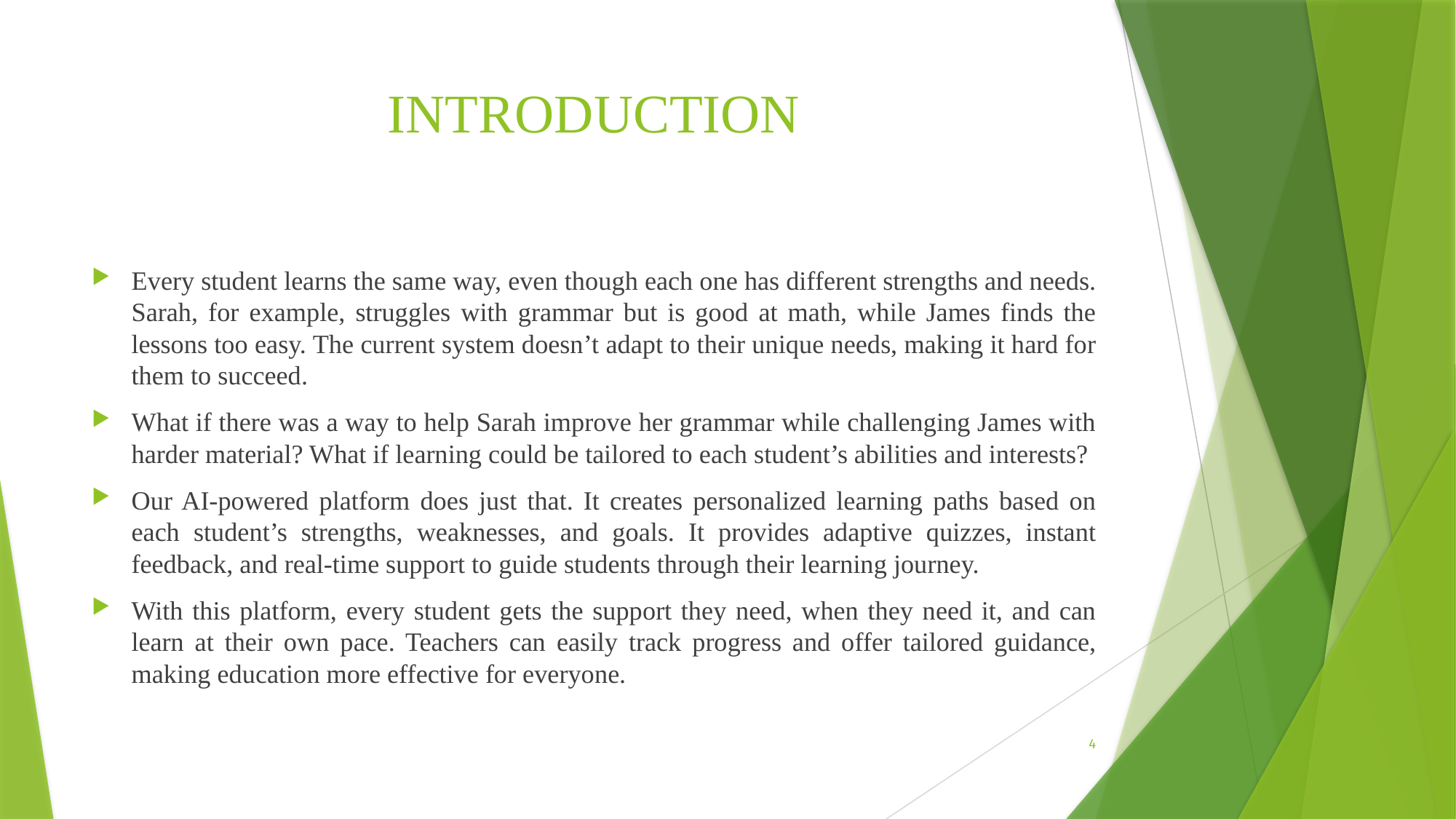

# INTRODUCTION
Every student learns the same way, even though each one has different strengths and needs. Sarah, for example, struggles with grammar but is good at math, while James finds the lessons too easy. The current system doesn’t adapt to their unique needs, making it hard for them to succeed.
What if there was a way to help Sarah improve her grammar while challenging James with harder material? What if learning could be tailored to each student’s abilities and interests?
Our AI-powered platform does just that. It creates personalized learning paths based on each student’s strengths, weaknesses, and goals. It provides adaptive quizzes, instant feedback, and real-time support to guide students through their learning journey.
With this platform, every student gets the support they need, when they need it, and can learn at their own pace. Teachers can easily track progress and offer tailored guidance, making education more effective for everyone.
4